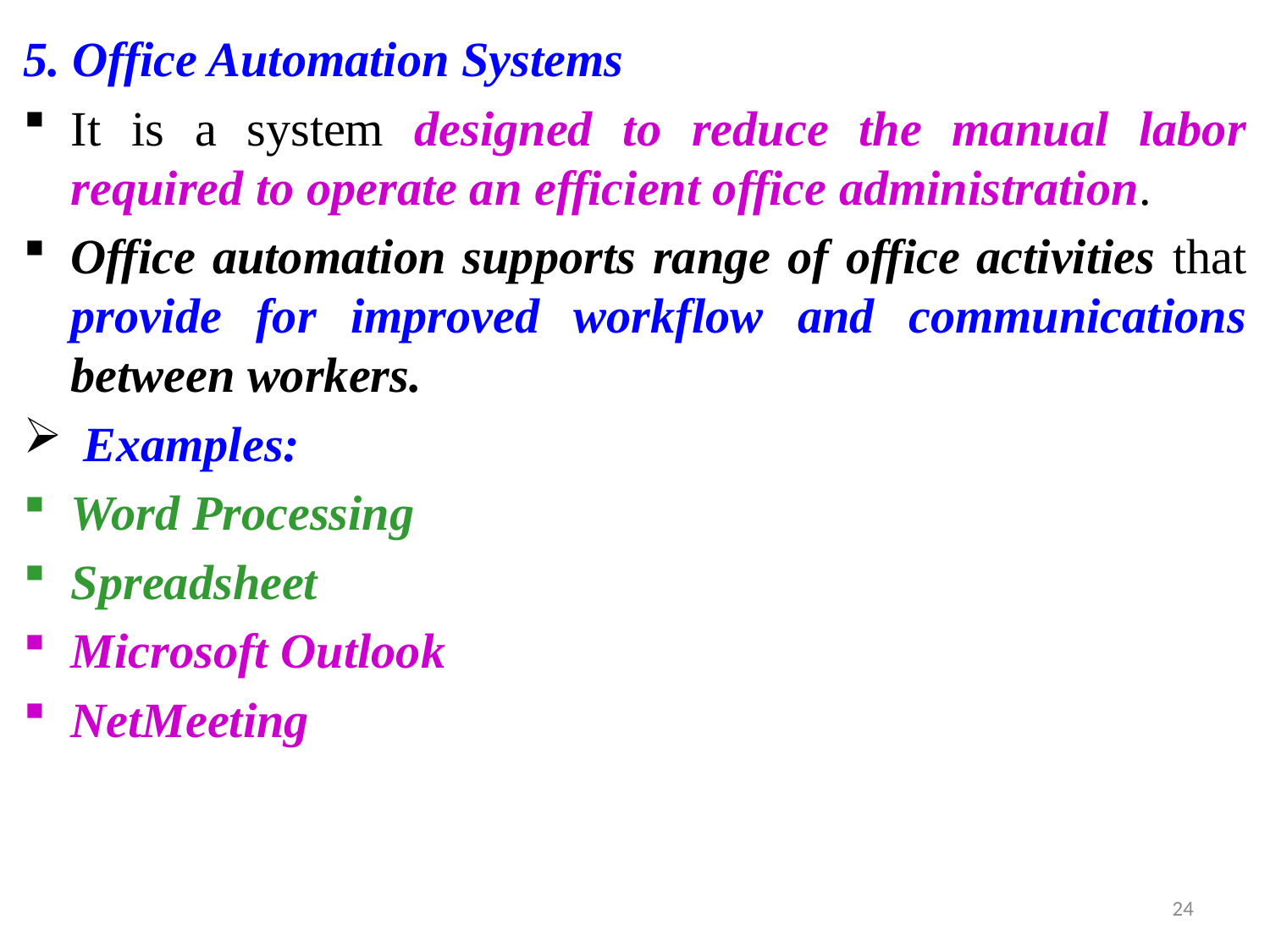

5. Office Automation Systems
It is a system designed to reduce the manual labor required to operate an efficient office administration.
Office automation supports range of office activities that provide for improved workflow and communications between workers.
 Examples:
Word Processing
Spreadsheet
Microsoft Outlook
NetMeeting
24